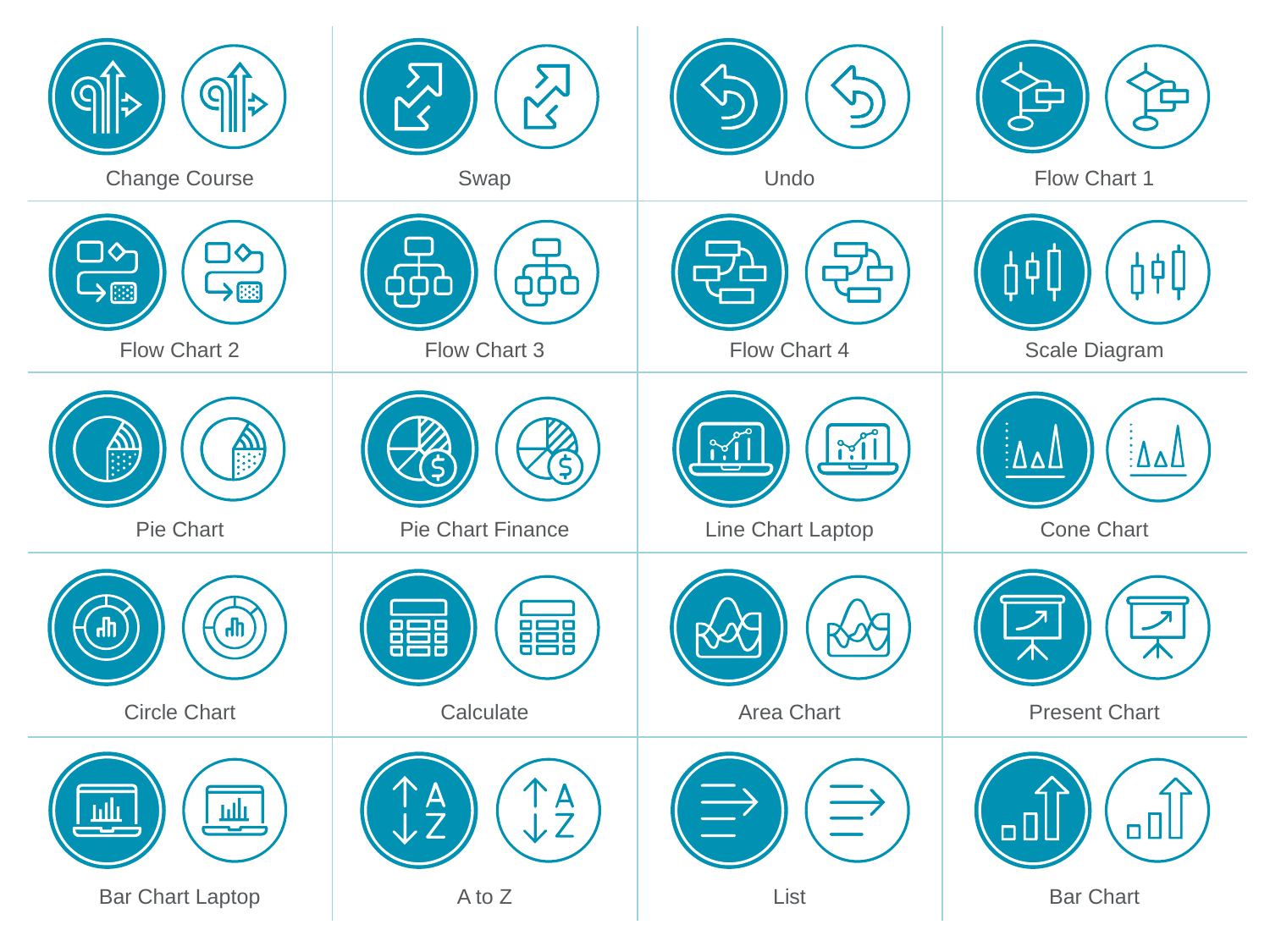

|  |  |  |  |
| --- | --- | --- | --- |
| Change Course | Swap | Undo | Flow Chart 1 |
|  |  |  |  |
| Flow Chart 2 | Flow Chart 3 | Flow Chart 4 | Scale Diagram |
|  |  |  |  |
| Pie Chart | Pie Chart Finance | Line Chart Laptop | Cone Chart |
|  |  |  |  |
| Circle Chart | Calculate | Area Chart | Present Chart |
|  |  |  |  |
| Bar Chart Laptop | A to Z | List | Bar Chart |